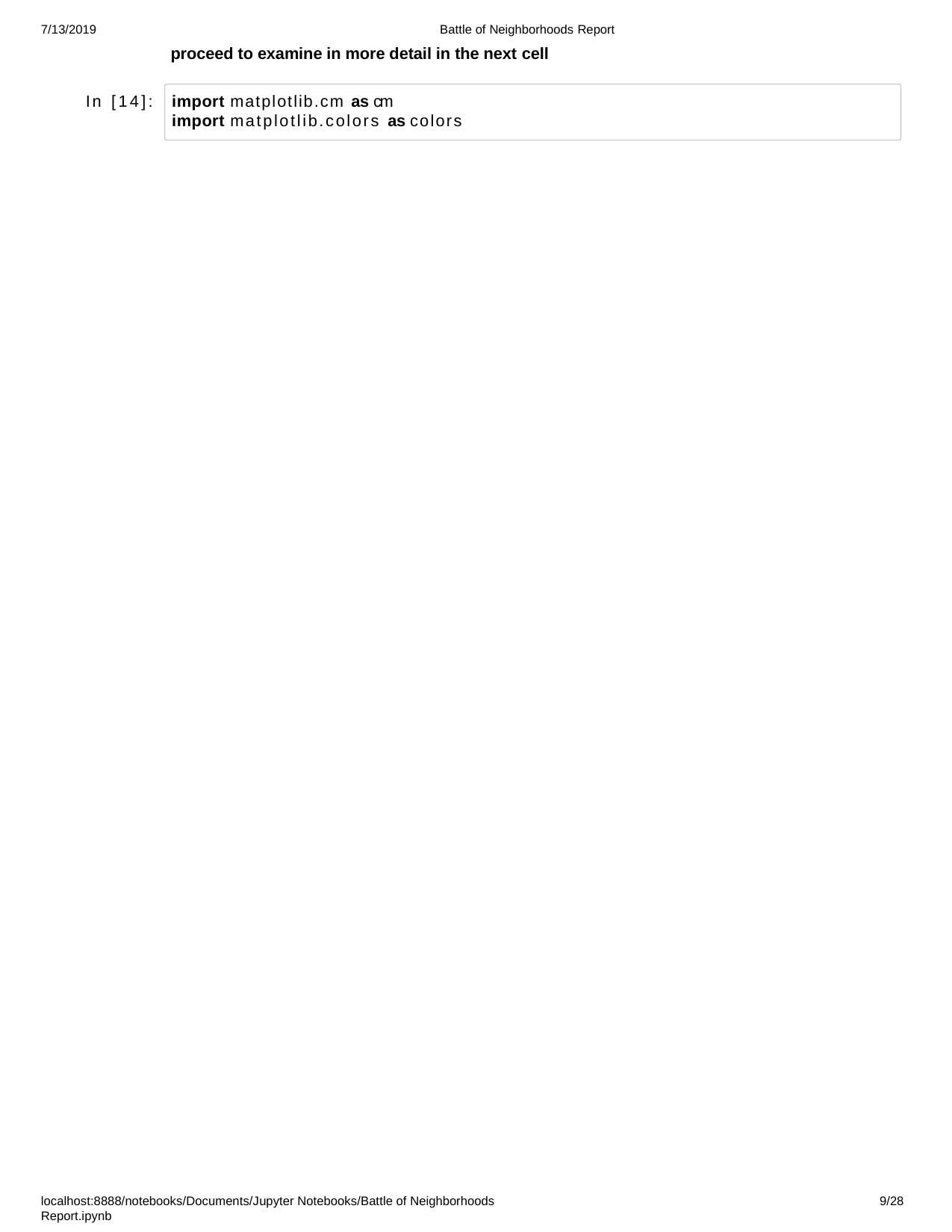

Battle of Neighborhoods Report
proceed to examine in more detail in the next cell
7/13/2019

In [14]:
import matplotlib.cm as cm
import matplotlib.colors as colors
localhost:8888/notebooks/Documents/Jupyter Notebooks/Battle of Neighborhoods Report.ipynb
9/28